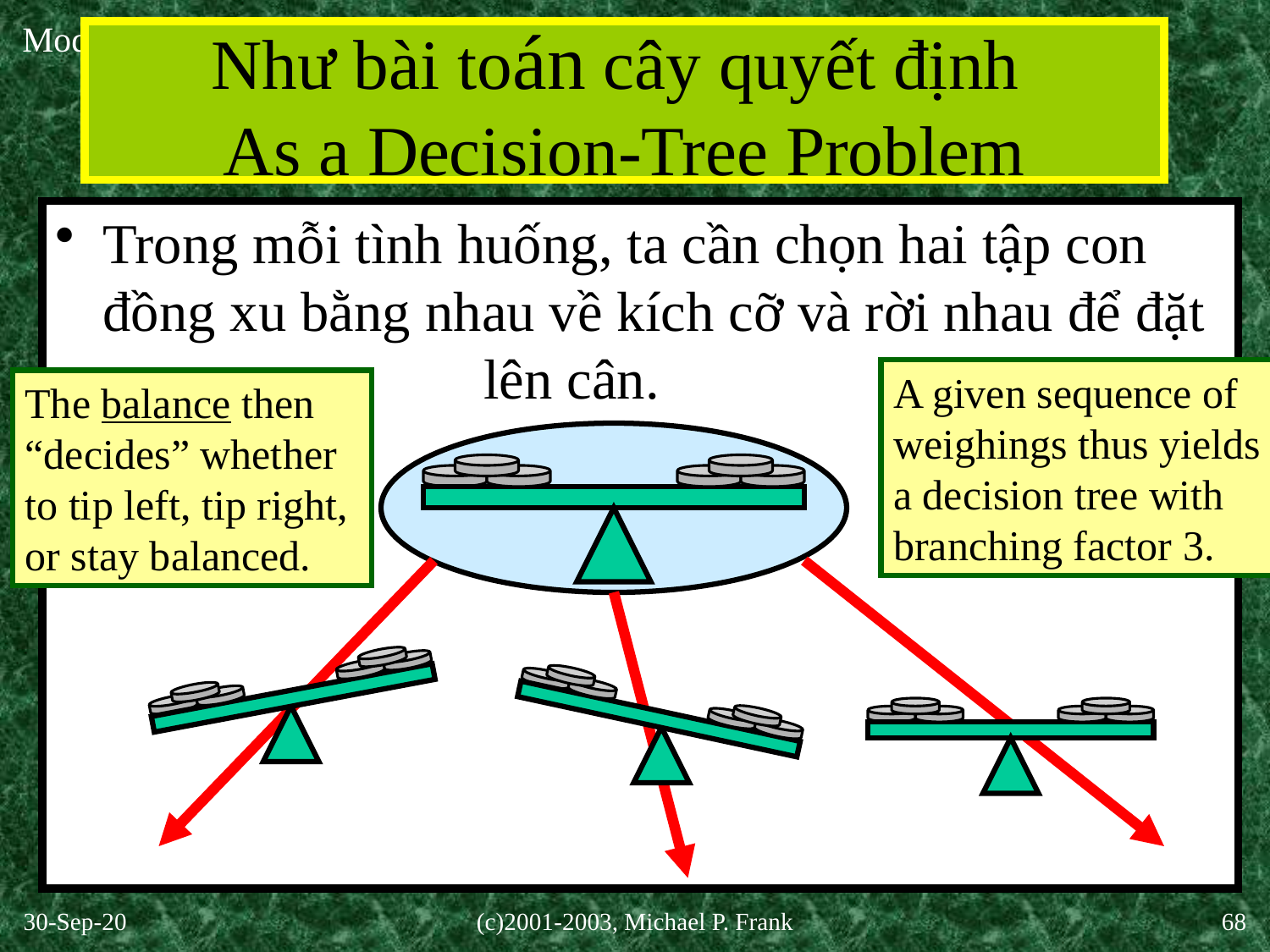

# Như bài toán cây quyết định As a Decision-Tree Problem
Trong mỗi tình huống, ta cần chọn hai tập con đồng xu bằng nhau về kích cỡ và rời nhau để đặt  			lên cân.
A given sequence of
weighings thus yields
a decision tree with
branching factor 3.
The balance then
“decides” whether
to tip left, tip right,
or stay balanced.

30-Sep-20
(c)2001-2003, Michael P. Frank
68